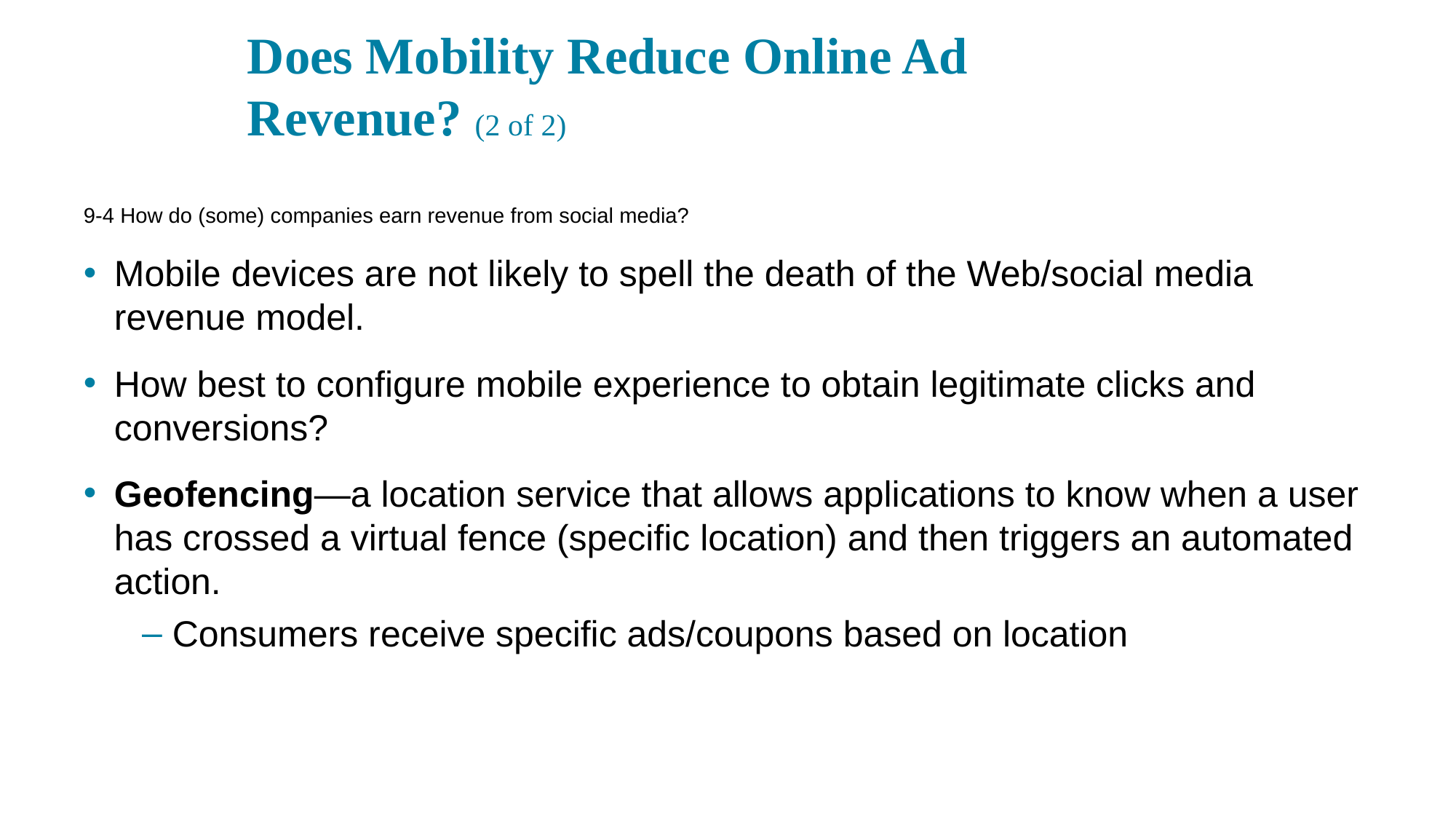

# Does Mobility Reduce Online Ad Revenue? (2 of 2)
9-4 How do (some) companies earn revenue from social media?
Mobile devices are not likely to spell the death of the Web/social media revenue model.
How best to configure mobile experience to obtain legitimate clicks and conversions?
Geofencing—a location service that allows applications to know when a user has crossed a virtual fence (specific location) and then triggers an automated action.
Consumers receive specific ads/coupons based on location